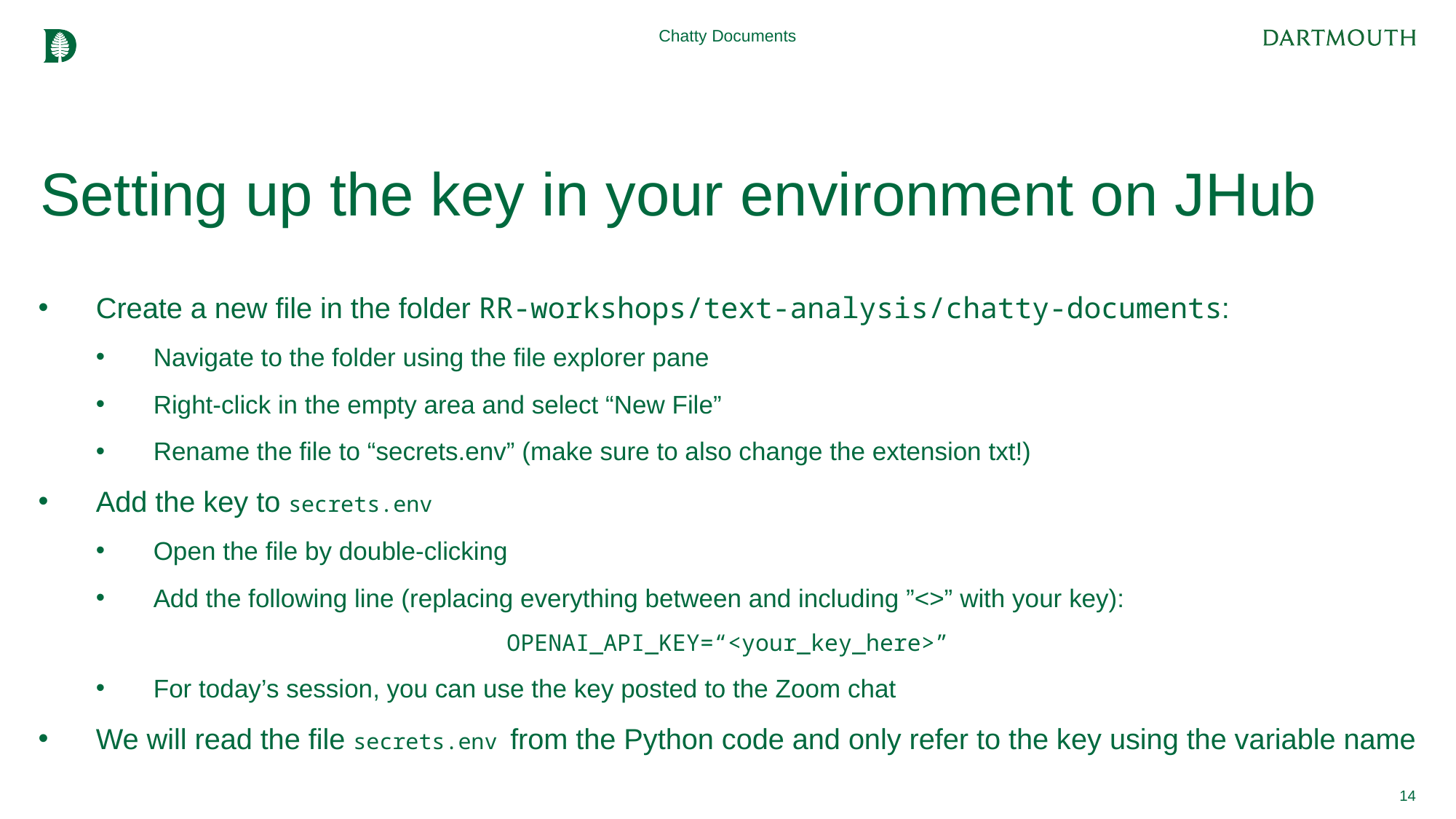

Chatty Documents
# Setting up the key in your environment on JHub
Create a new file in the folder RR-workshops/text-analysis/chatty-documents:
Navigate to the folder using the file explorer pane
Right-click in the empty area and select “New File”
Rename the file to “secrets.env” (make sure to also change the extension txt!)
Add the key to secrets.env
Open the file by double-clicking
Add the following line (replacing everything between and including ”<>” with your key):
OPENAI_API_KEY=“<your_key_here>”
For today’s session, you can use the key posted to the Zoom chat
We will read the file secrets.env from the Python code and only refer to the key using the variable name

14